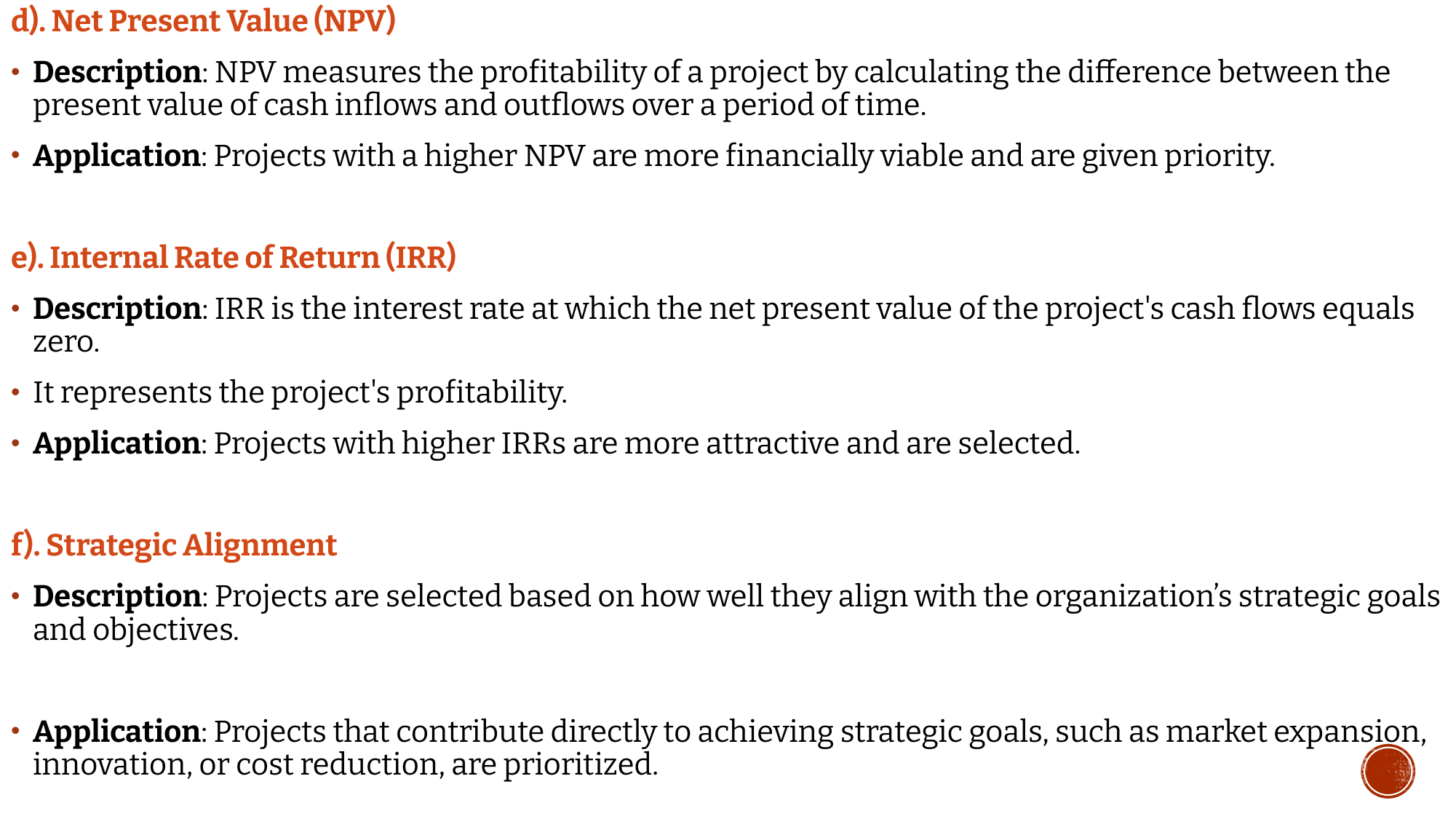

d). Net Present Value (NPV)
Description: NPV measures the profitability of a project by calculating the difference between the present value of cash inflows and outflows over a period of time.
Application: Projects with a higher NPV are more financially viable and are given priority.

e). Internal Rate of Return (IRR)
Description: IRR is the interest rate at which the net present value of the project's cash flows equals zero.
It represents the project's profitability.
Application: Projects with higher IRRs are more attractive and are selected.

f). Strategic Alignment
Description: Projects are selected based on how well they align with the organization’s strategic goals and objectives.

Application: Projects that contribute directly to achieving strategic goals, such as market expansion, innovation, or cost reduction, are prioritized.